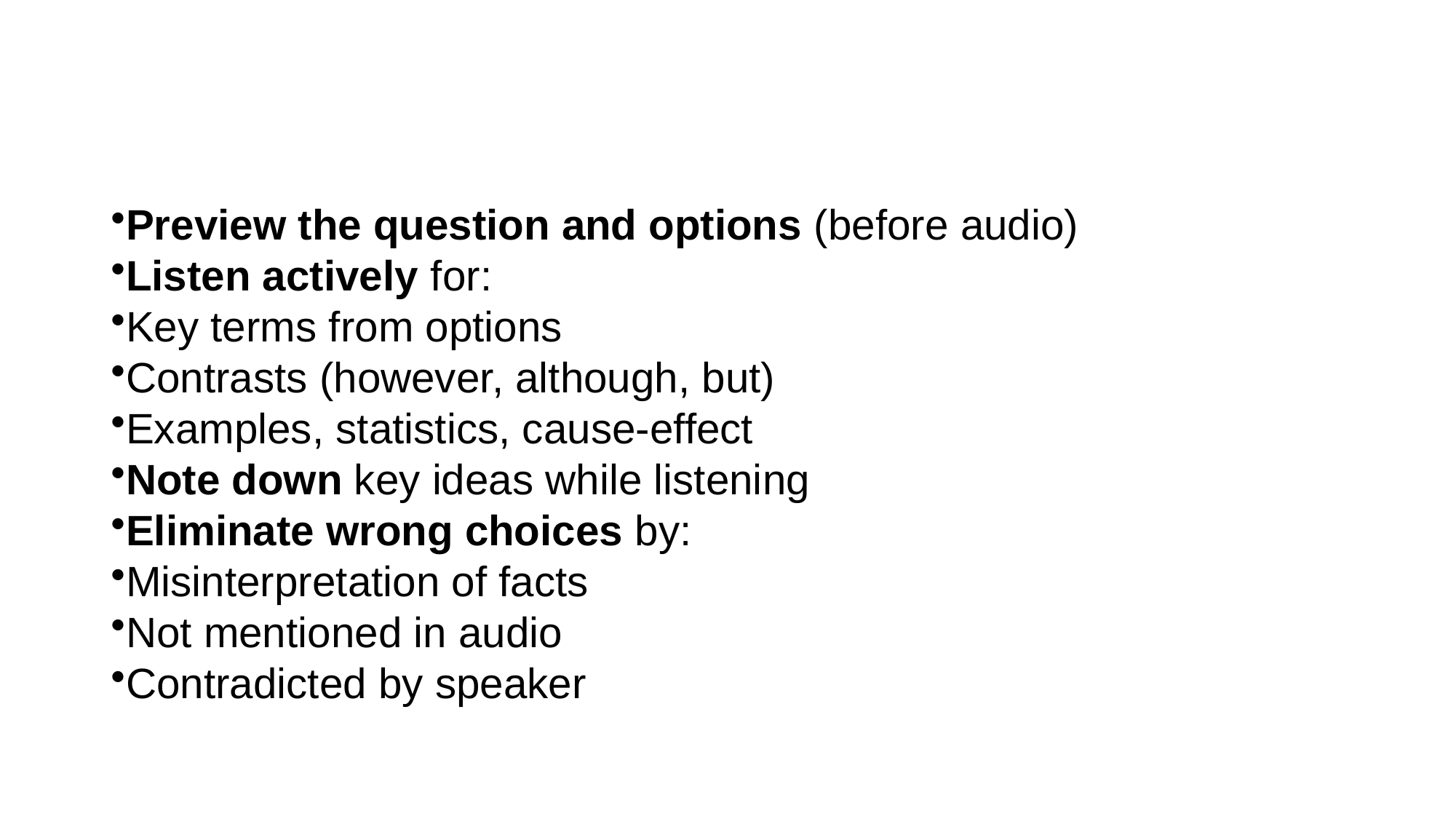

#
Preview the question and options (before audio)
Listen actively for:
Key terms from options
Contrasts (however, although, but)
Examples, statistics, cause-effect
Note down key ideas while listening
Eliminate wrong choices by:
Misinterpretation of facts
Not mentioned in audio
Contradicted by speaker